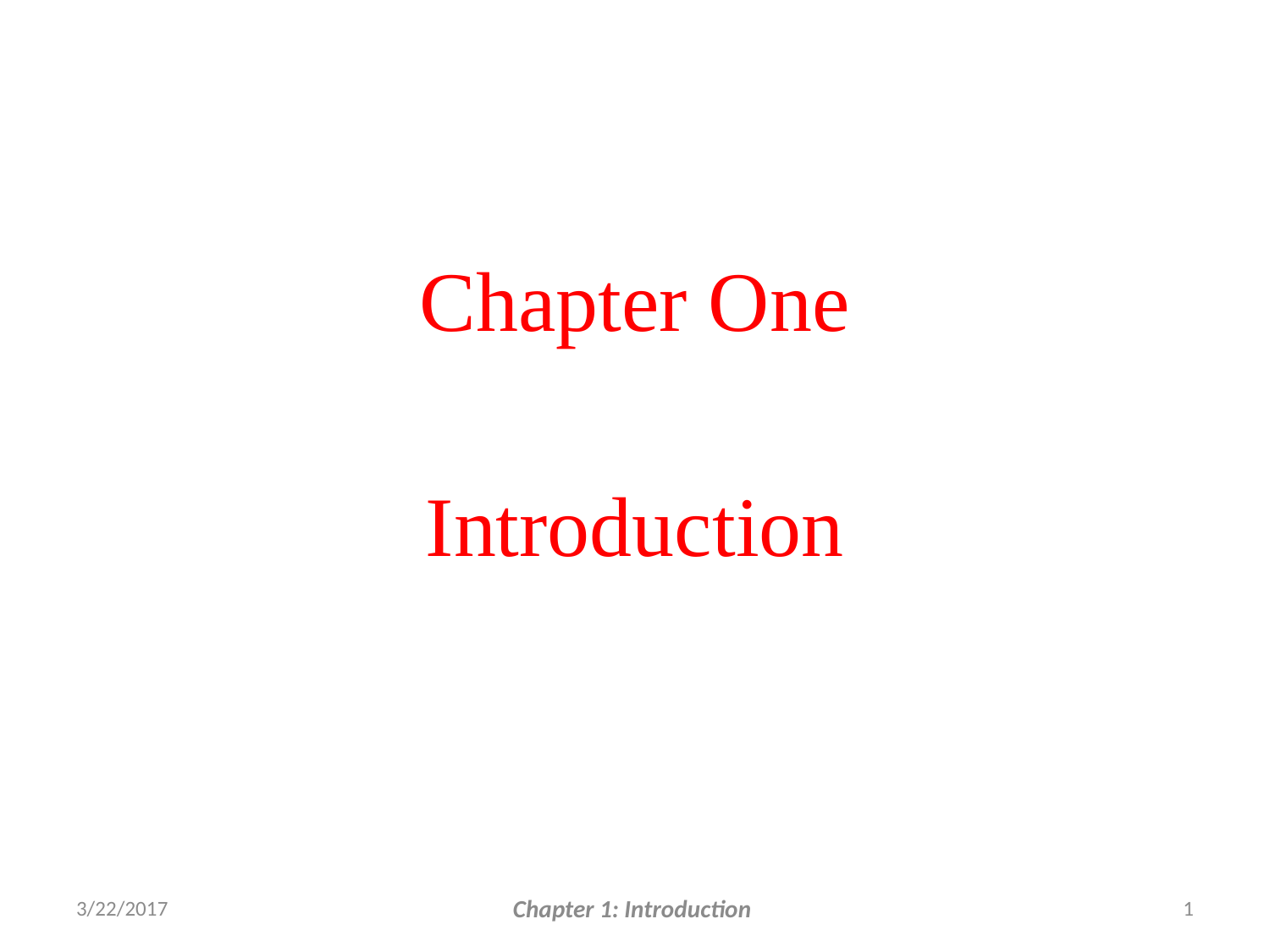

# Chapter One

Introduction
3/22/2017
Chapter 1: Introduction
1